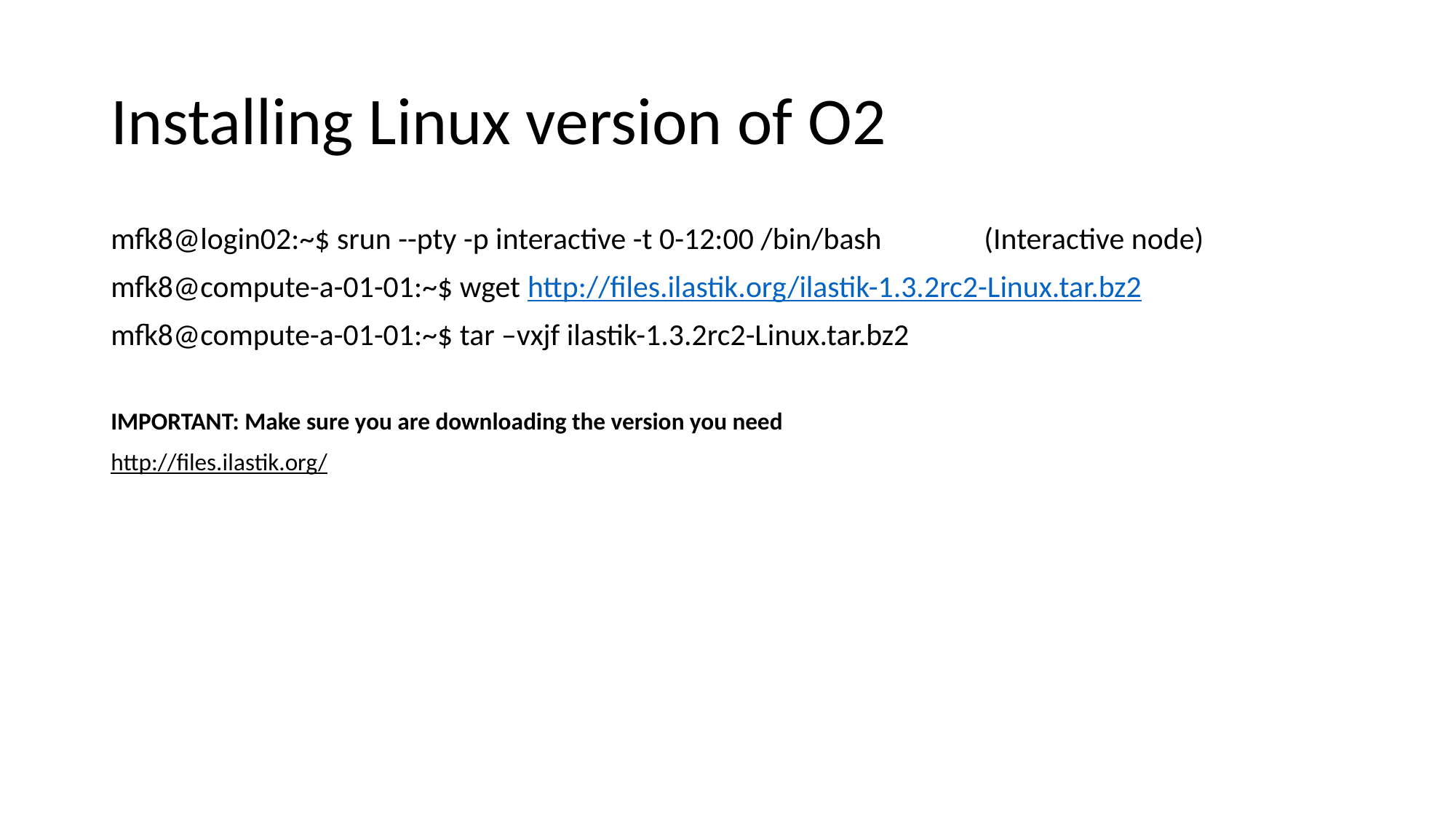

# Installing Linux version of O2
mfk8@login02:~$ srun --pty -p interactive -t 0-12:00 /bin/bash	(Interactive node)
mfk8@compute-a-01-01:~$ wget http://files.ilastik.org/ilastik-1.3.2rc2-Linux.tar.bz2
mfk8@compute-a-01-01:~$ tar –vxjf ilastik-1.3.2rc2-Linux.tar.bz2

IMPORTANT: Make sure you are downloading the version you need
http://files.ilastik.org/